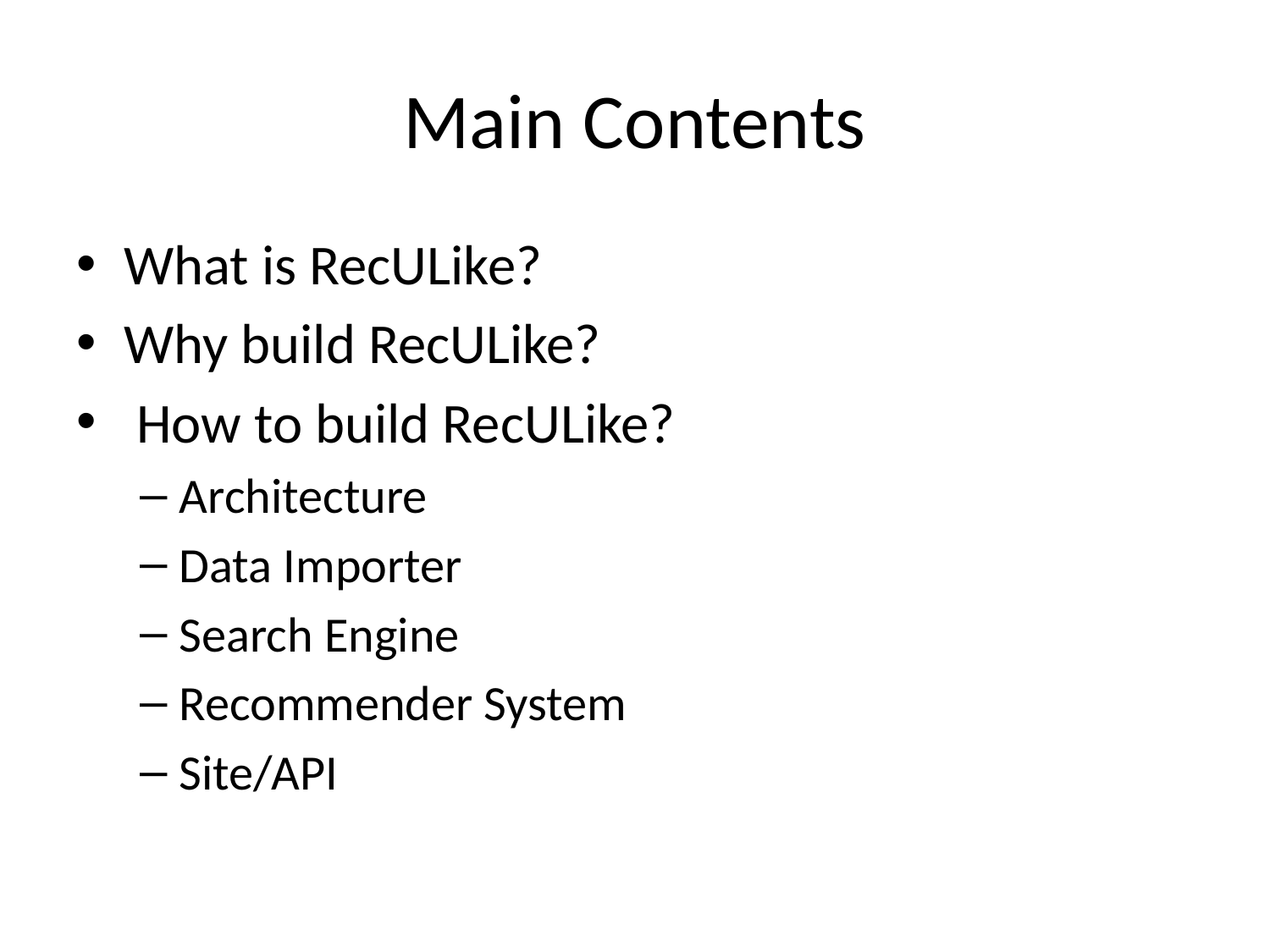

# Main Contents
What is RecULike?
Why build RecULike?
 How to build RecULike?
Architecture
Data Importer
Search Engine
Recommender System
Site/API